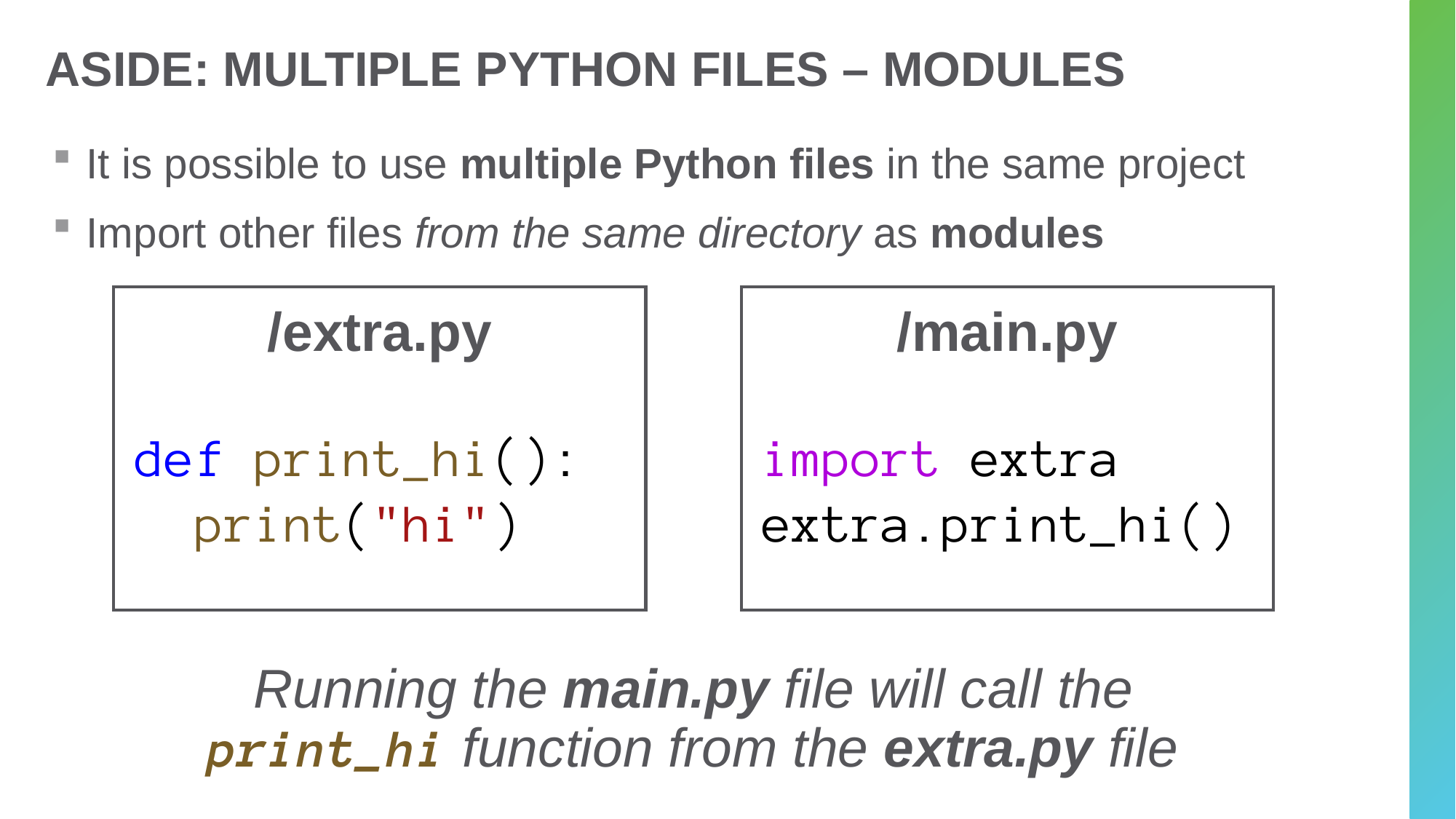

# ASIDE: Multiple python files – modules
It is possible to use multiple Python files in the same project
Import other files from the same directory as modules
/extra.py

def print_hi():
  print("hi")

/main.py

import extra
extra.print_hi()

Running the main.py file will call the print_hi function from the extra.py file